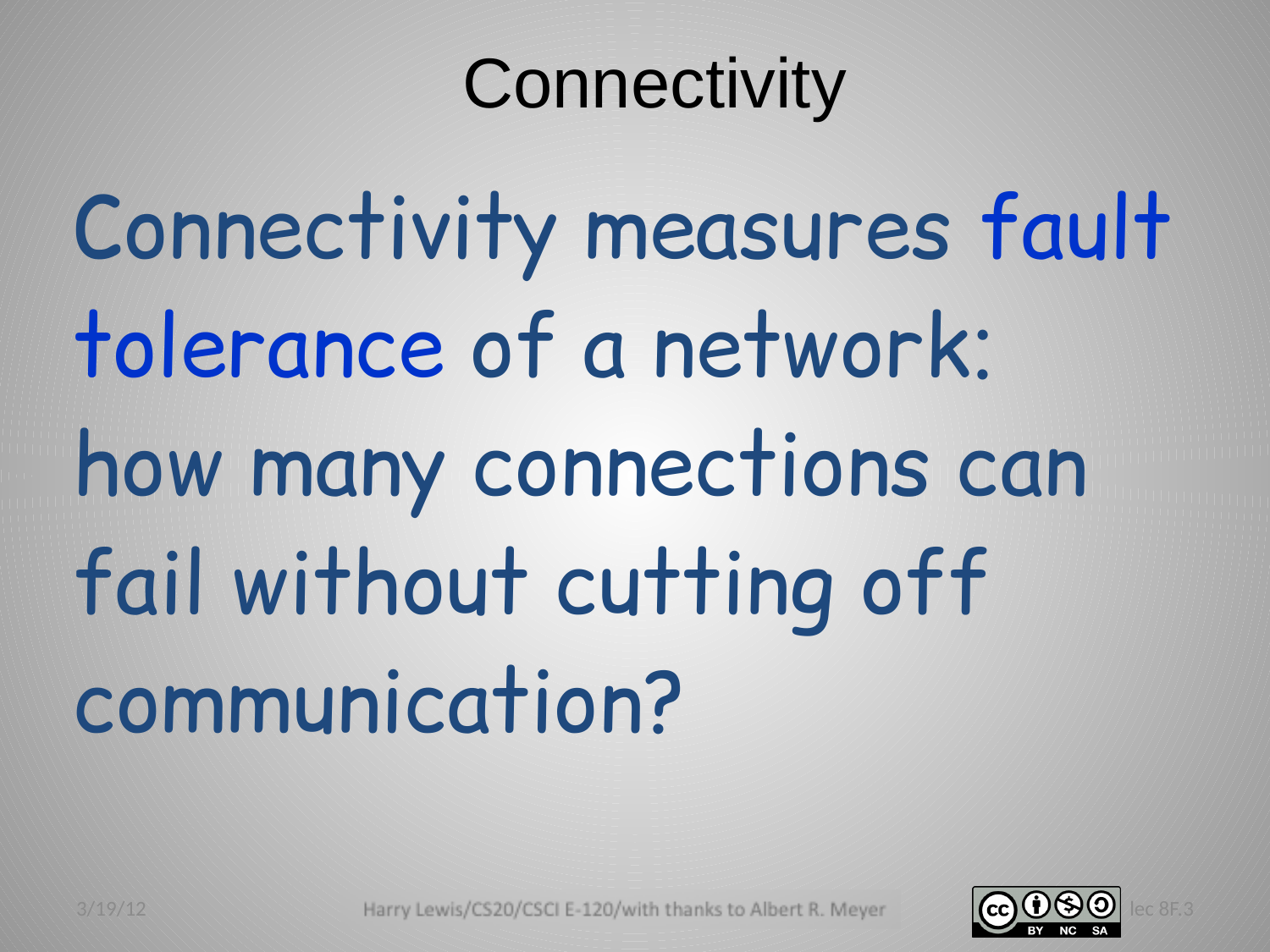

# Connectivity
Connectivity measures fault
tolerance of a network:
how many connections can
fail without cutting off
communication?
lec 8F.3
3/19/12